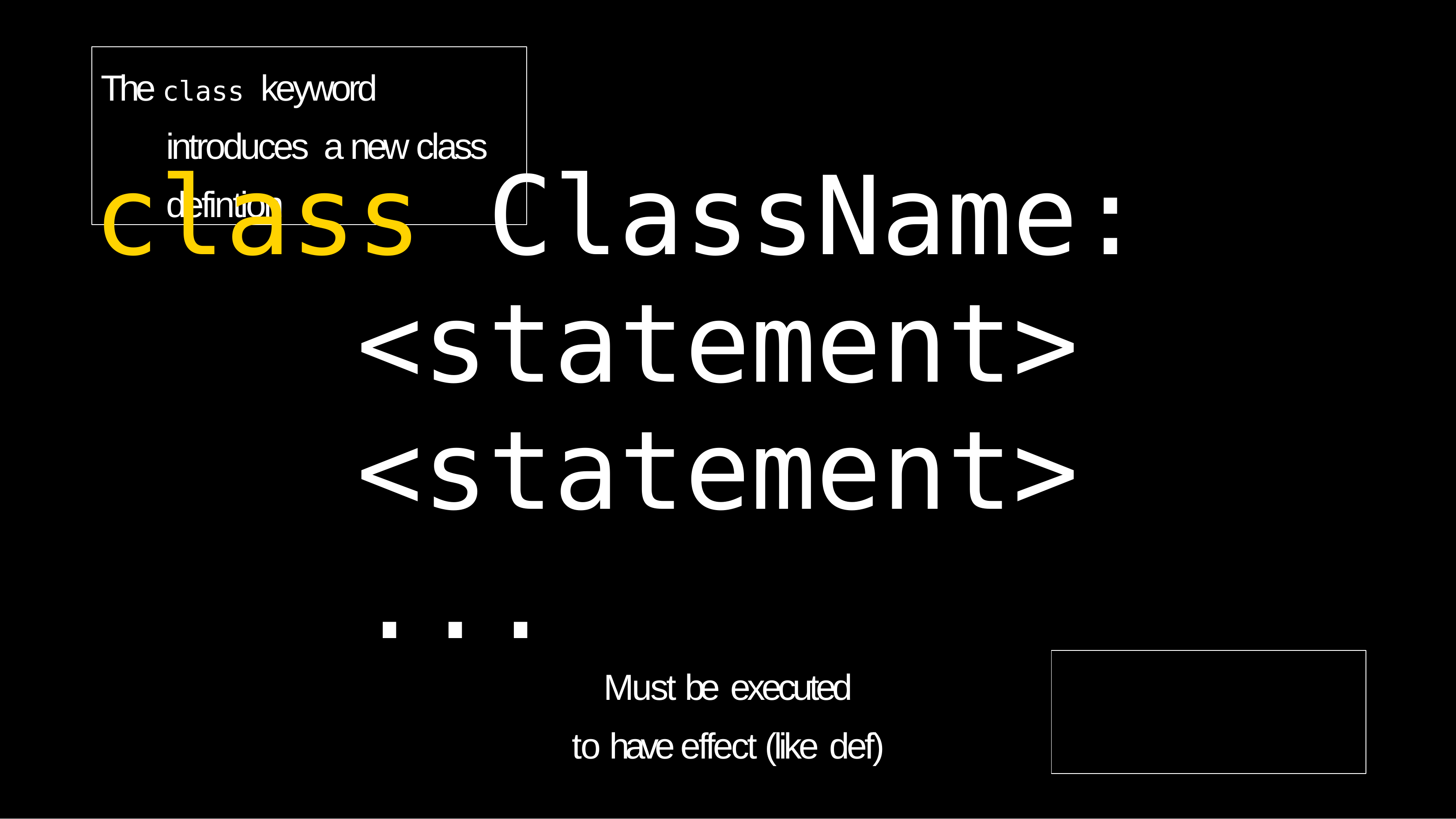

# The class keyword introduces  a new class defintion
class ClassName:
<statement>
<statement>
...
Must be executed
to have effect (like def)